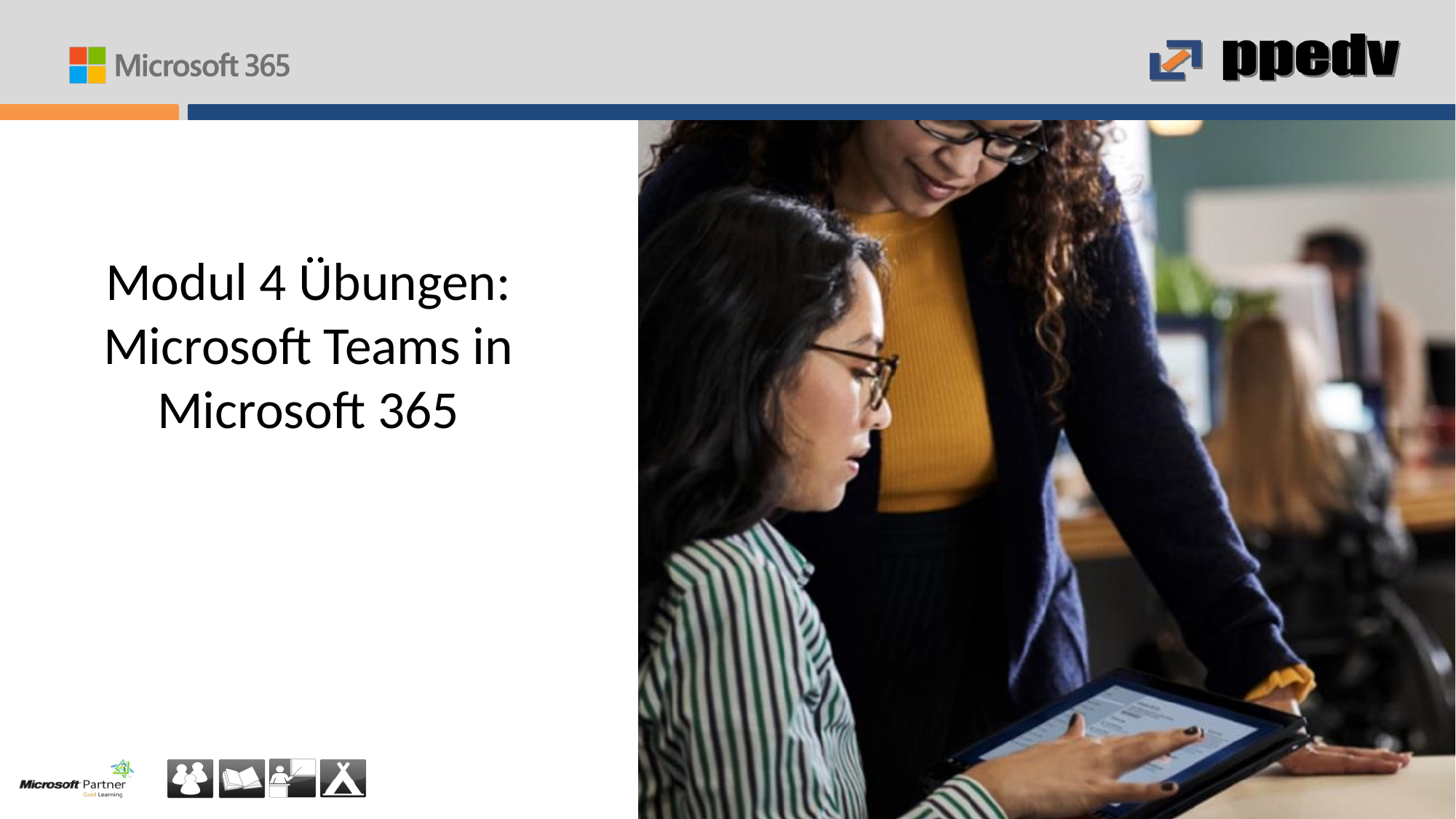

# Modul 4 Übungen: Microsoft Teams in Microsoft 365